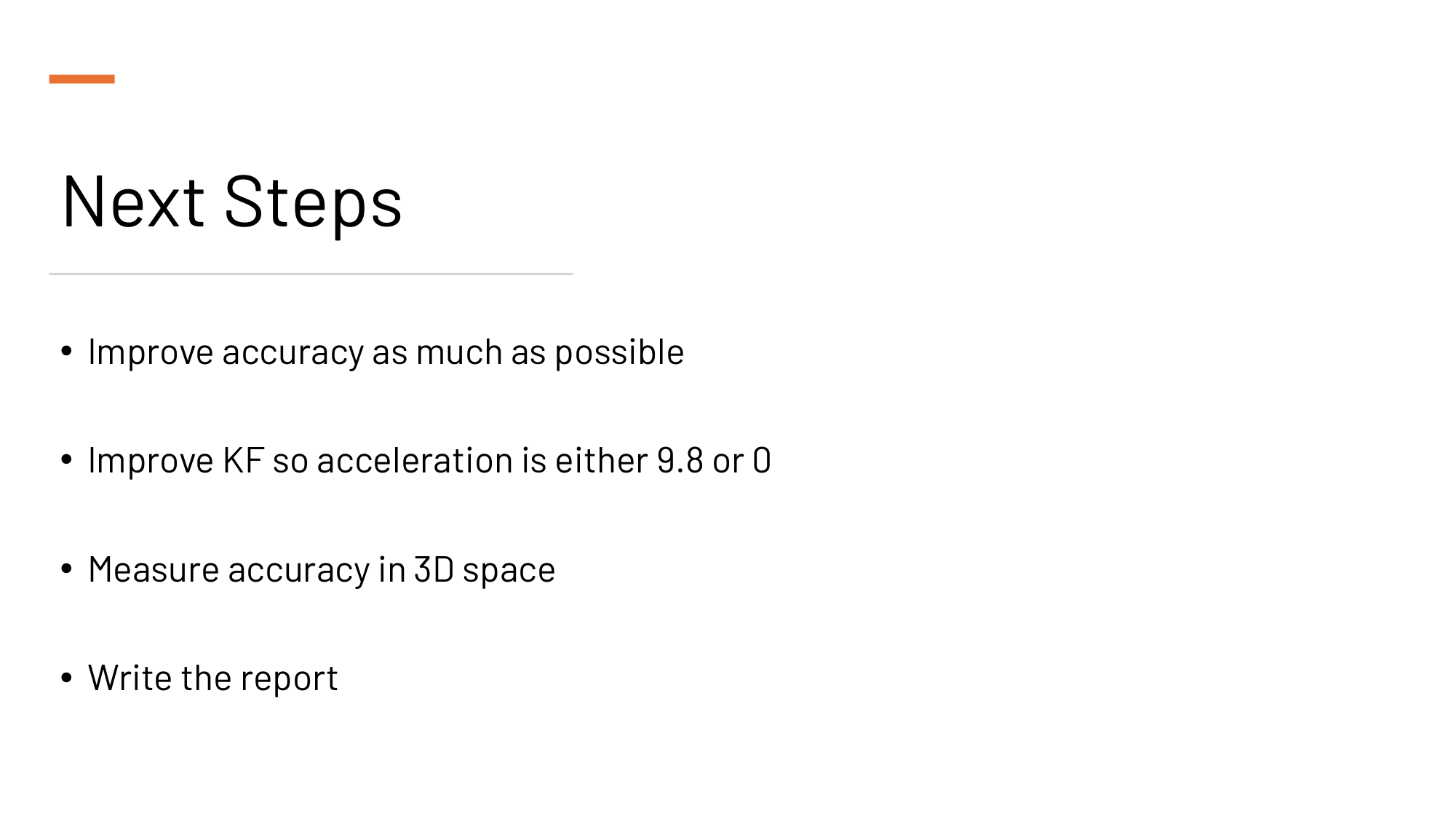

# Next Steps

Improve accuracy as much as possible

Improve KF so acceleration is either 9.8 or 0

Measure accuracy in 3D space

Write the report